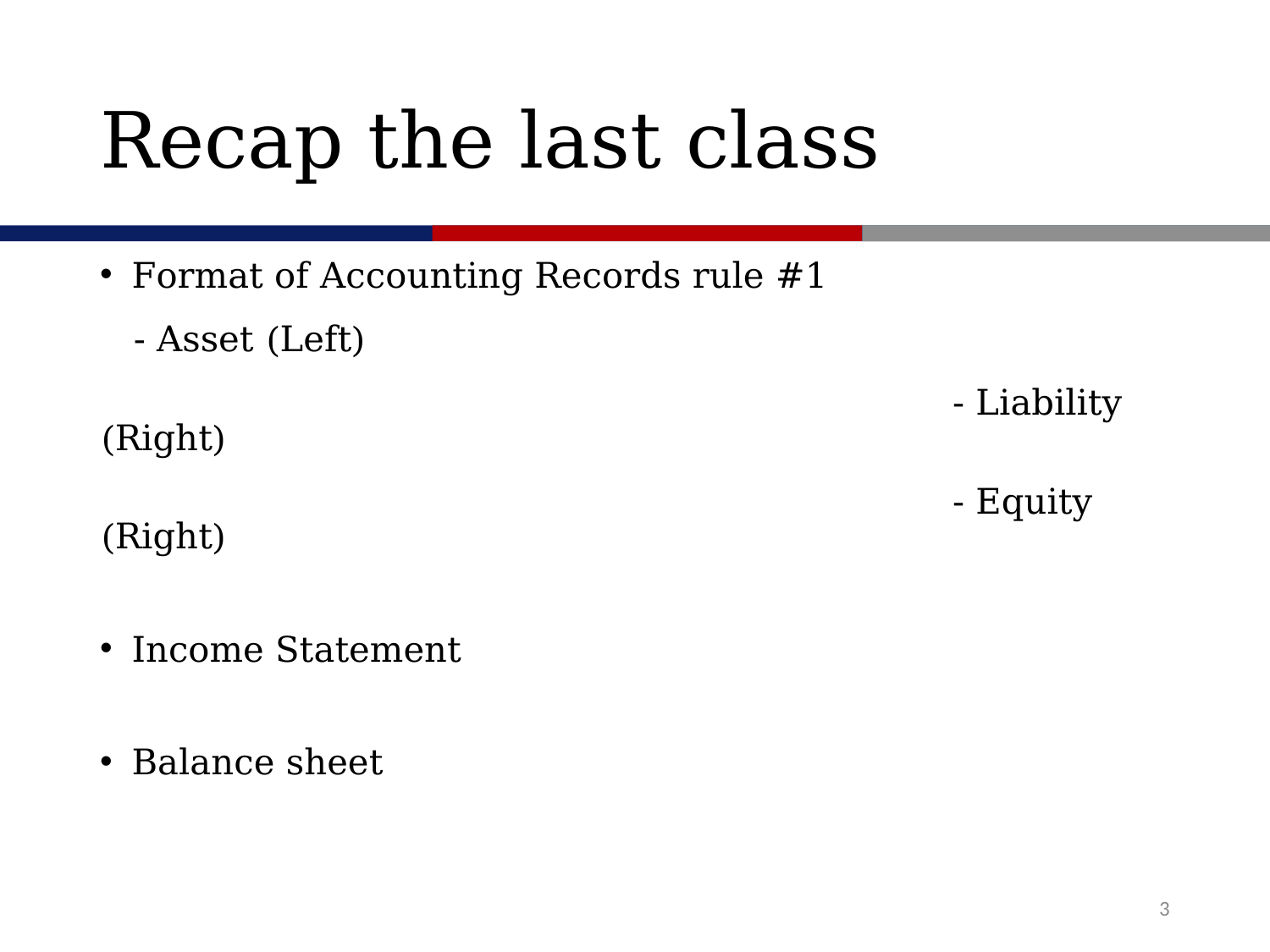

# Recap the last class
Format of Accounting Records rule #1
   - Asset (Left)
                                                                            - Liability  (Right)
                                                                            - Equity      (Right)

Income Statement

Balance sheet
3